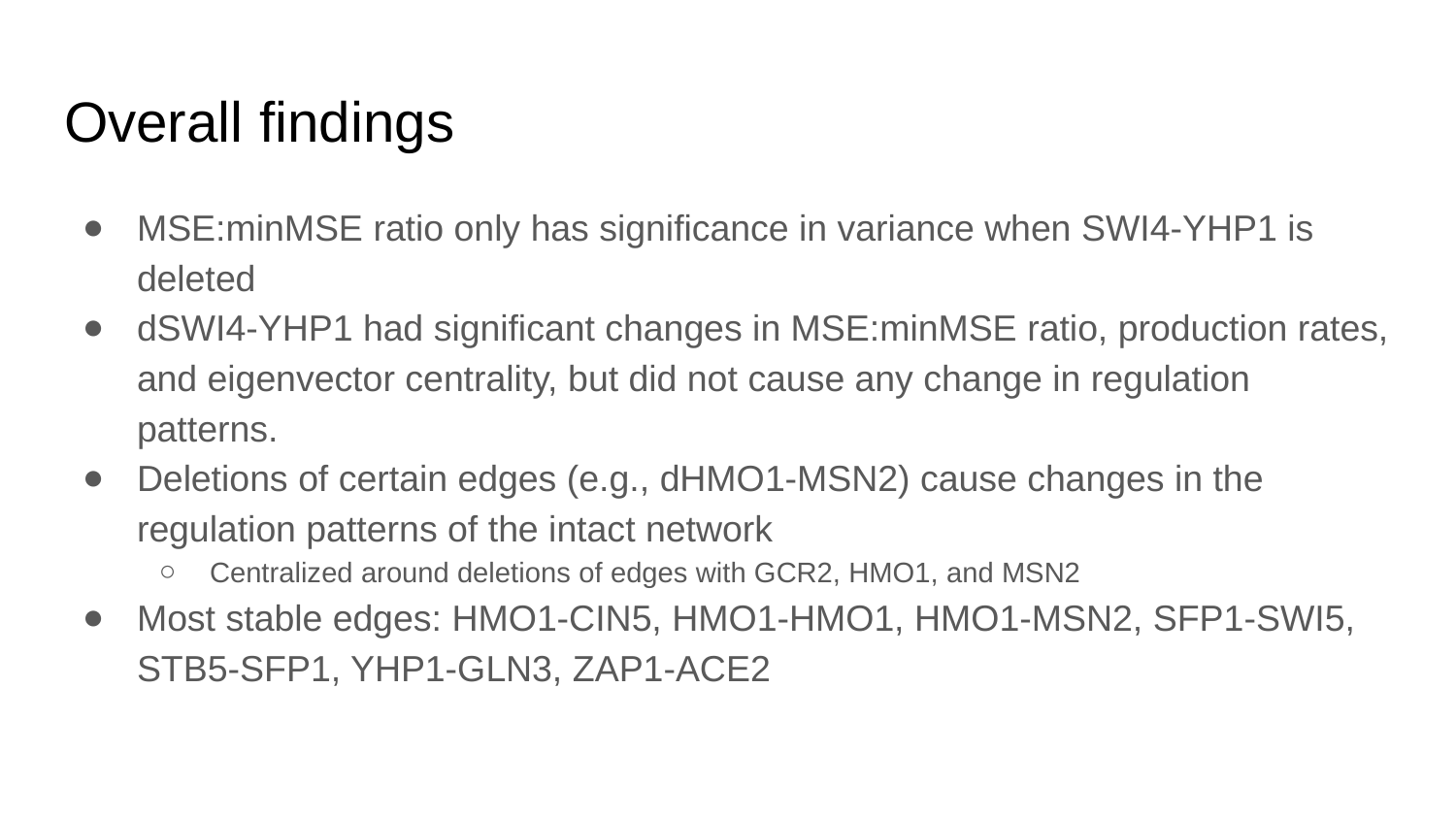

# Overall findings
MSE:minMSE ratio only has significance in variance when SWI4-YHP1 is deleted
dSWI4-YHP1 had significant changes in MSE:minMSE ratio, production rates, and eigenvector centrality, but did not cause any change in regulation patterns.
Deletions of certain edges (e.g., dHMO1-MSN2) cause changes in the regulation patterns of the intact network
Centralized around deletions of edges with GCR2, HMO1, and MSN2
Most stable edges: HMO1-CIN5, HMO1-HMO1, HMO1-MSN2, SFP1-SWI5, STB5-SFP1, YHP1-GLN3, ZAP1-ACE2